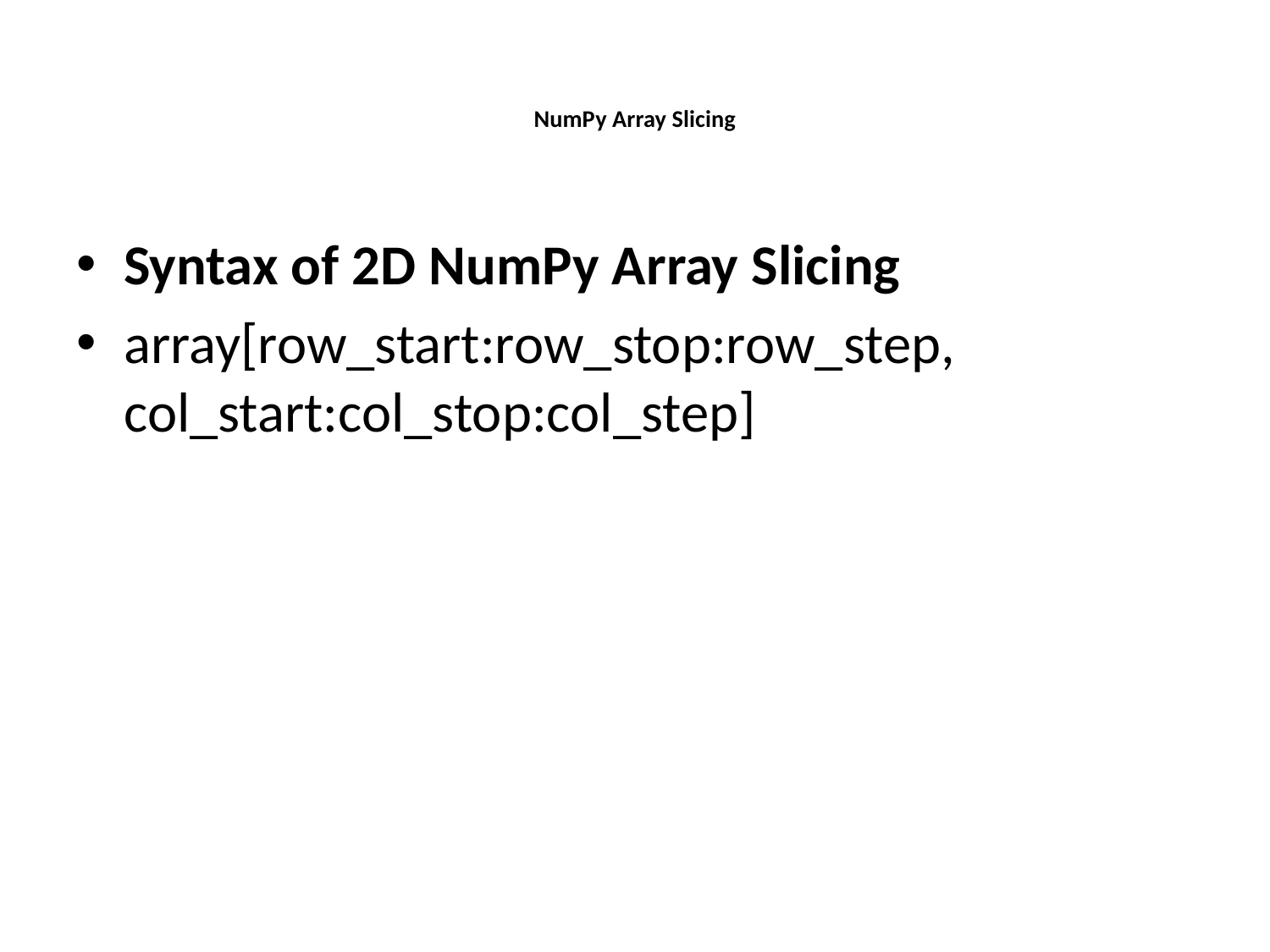

# NumPy Array Slicing
Syntax of 2D NumPy Array Slicing
array[row_start:row_stop:row_step, col_start:col_stop:col_step]